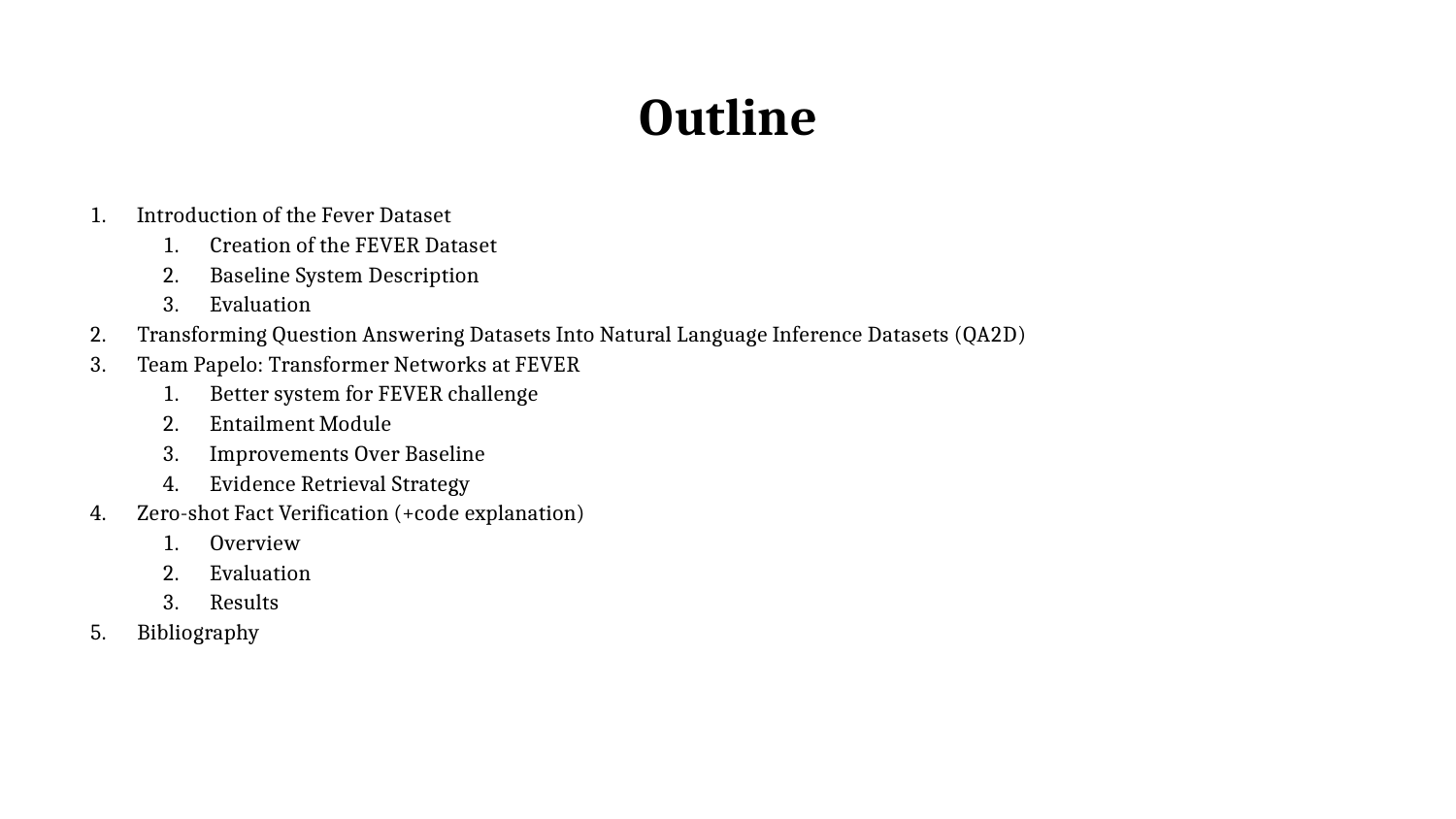

# Outline
Introduction of the Fever Dataset
Creation of the FEVER Dataset
Baseline System Description
Evaluation
Transforming Question Answering Datasets Into Natural Language Inference Datasets (QA2D)
Team Papelo: Transformer Networks at FEVER
Better system for FEVER challenge
Entailment Module
Improvements Over Baseline
Evidence Retrieval Strategy
Zero-shot Fact Verification (+code explanation)
Overview
Evaluation
Results
Bibliography